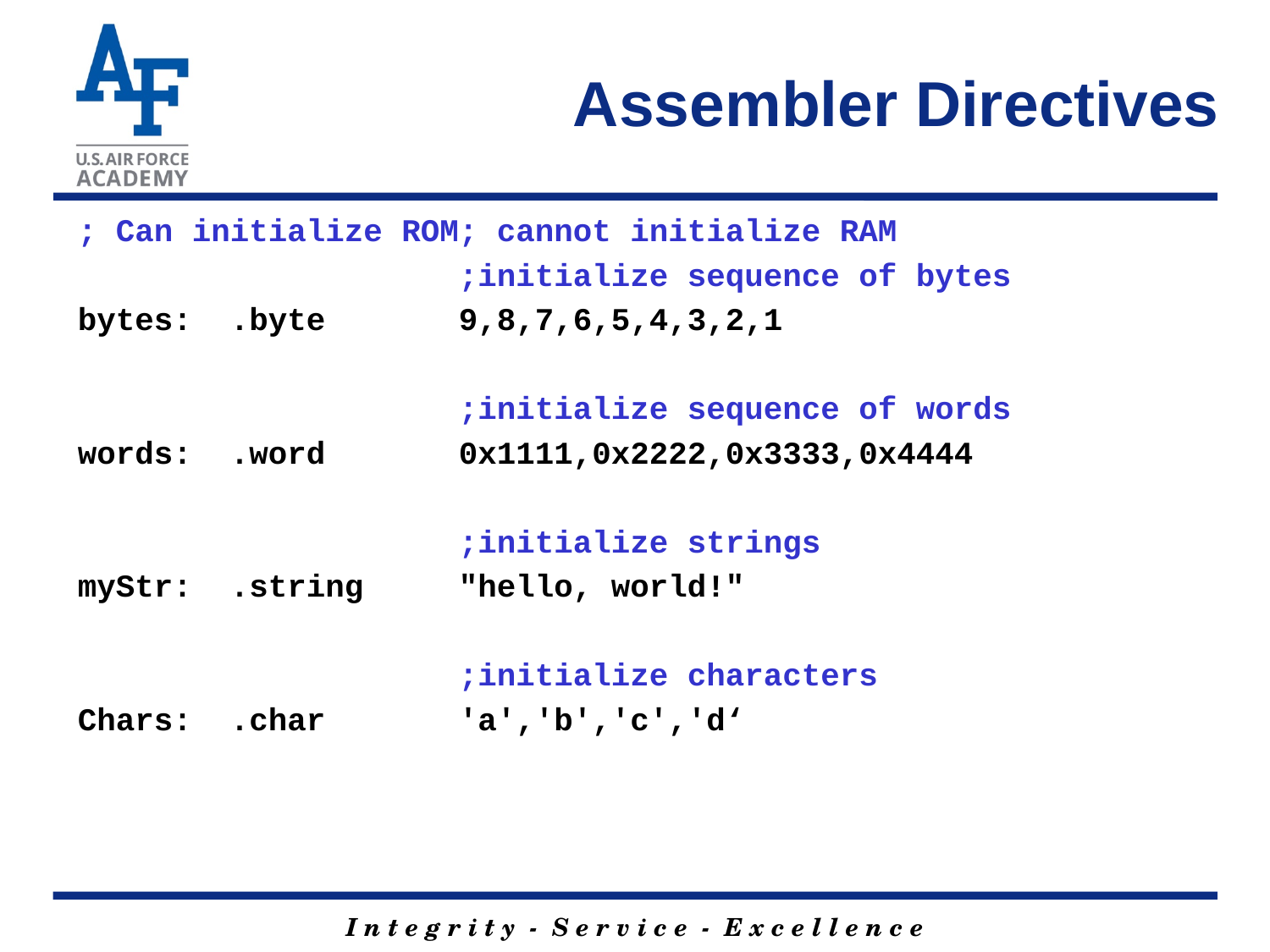

# Assembler Directives
; Can initialize ROM; cannot initialize RAM
                    ;initialize sequence of bytes
bytes:  .byte       9,8,7,6,5,4,3,2,1

                    ;initialize sequence of words
words:  .word       0x1111,0x2222,0x3333,0x4444

                    ;initialize strings
myStr:  .string     "hello, world!"

                    ;initialize characters
Chars:  .char       'a','b','c','d‘